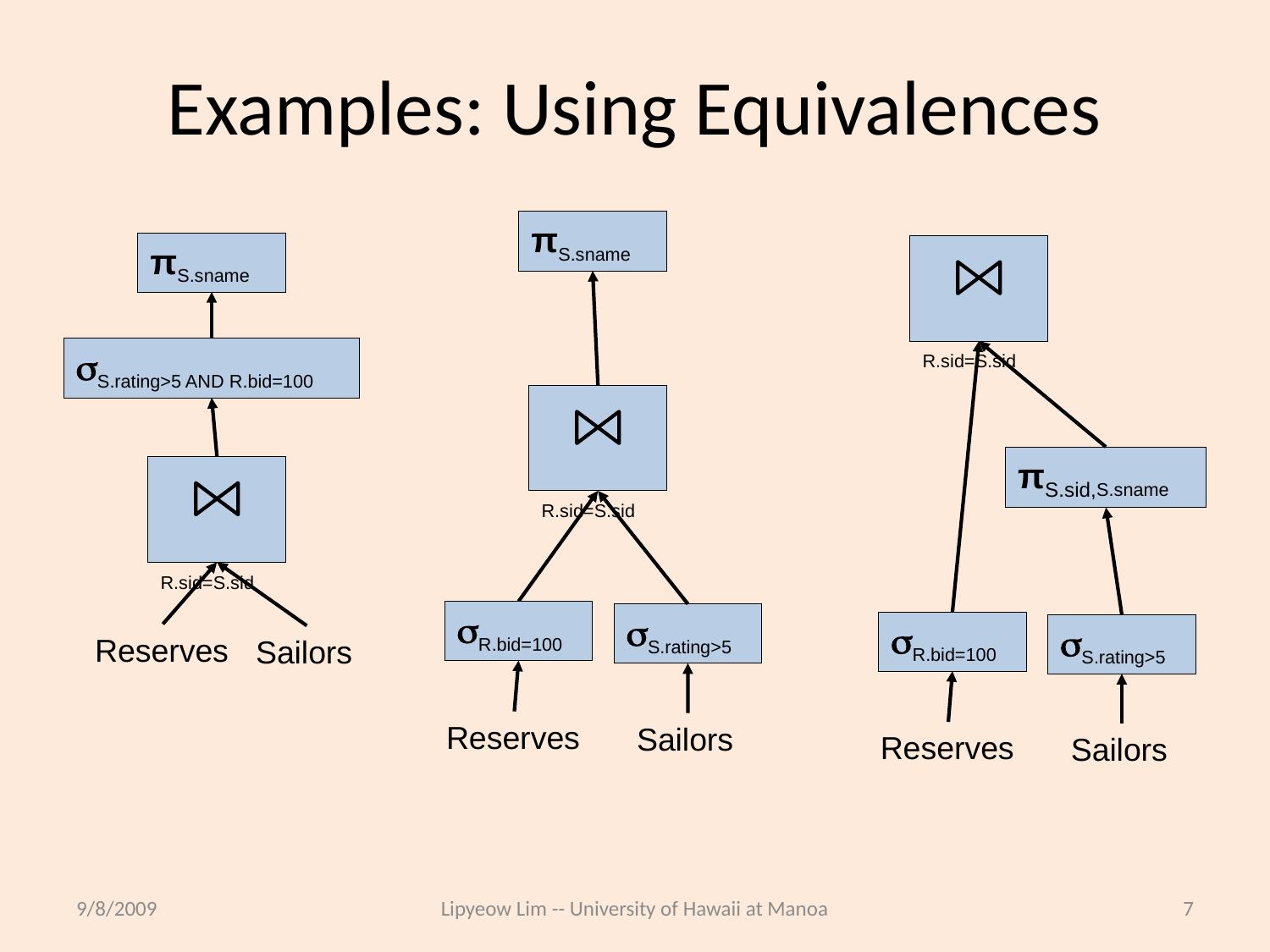

# Examples: Using Equivalences
πS.sname
πS.sname

R.sid=S.sid

σS.rating>5 AND R.bid=100

R.sid=S.sid

πS.sid,S.sname

R.sid=S.sid

σR.bid=100
σS.rating>5
σR.bid=100
σS.rating>5
Reserves
Sailors
Reserves
Sailors
Reserves
Sailors
9/8/2009
Lipyeow Lim -- University of Hawaii at Manoa
7